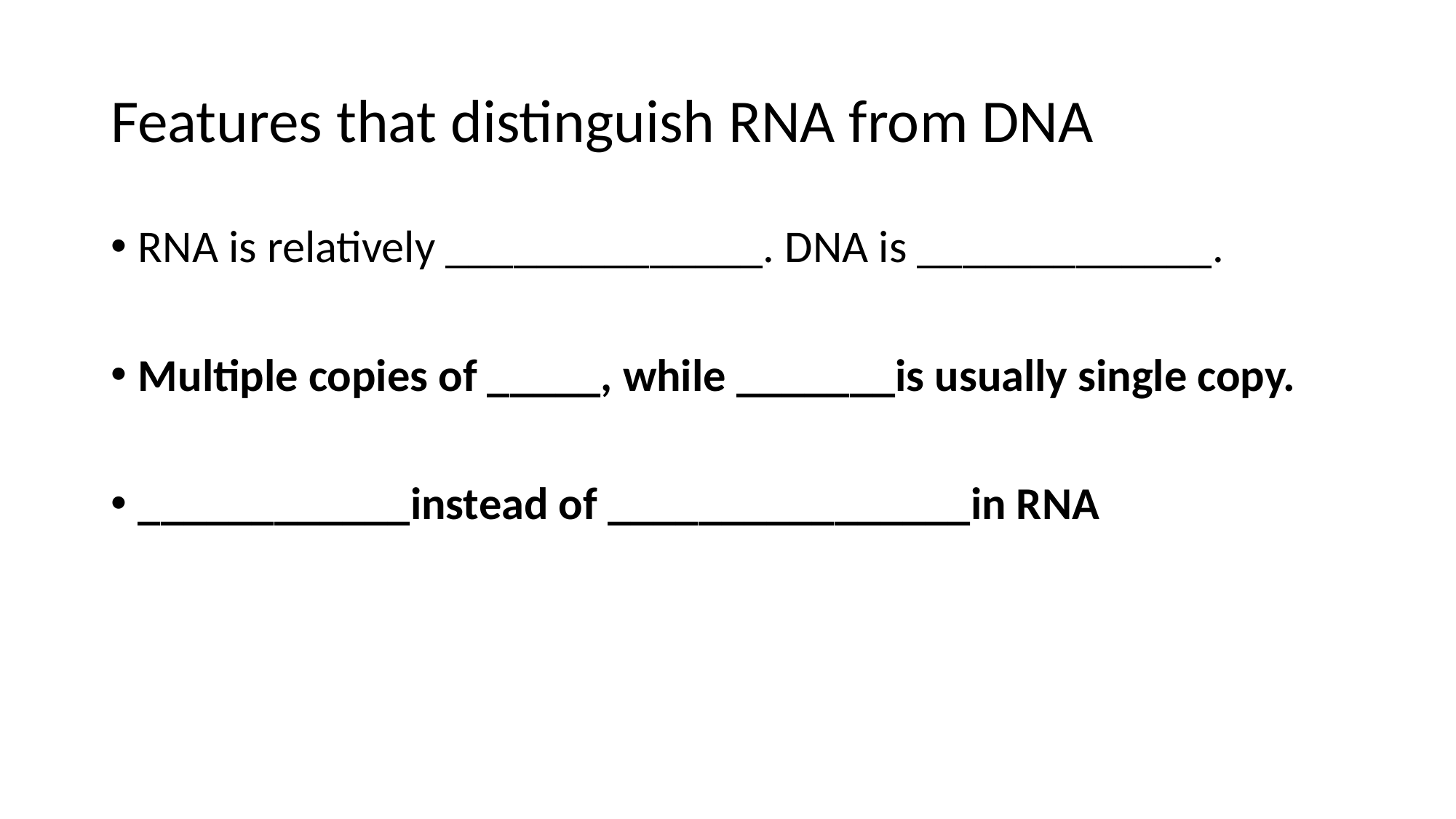

# Features that distinguish RNA from DNA
RNA is relatively ______________. DNA is _____________.

Multiple copies of _____, while _______is usually single copy.

____________instead of ________________in RNA